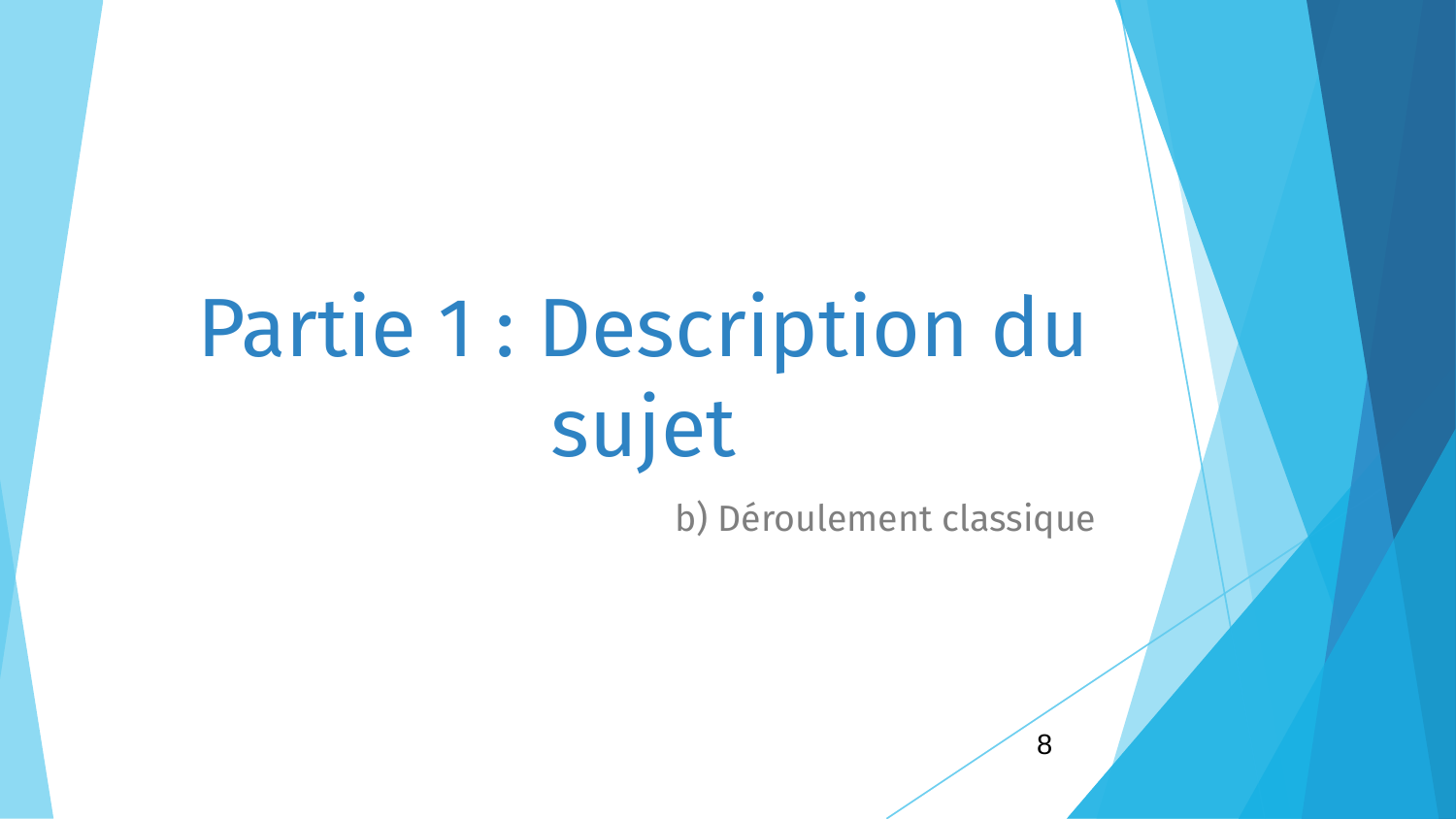

# Partie 1 : Description du sujet
b) Déroulement classique
8